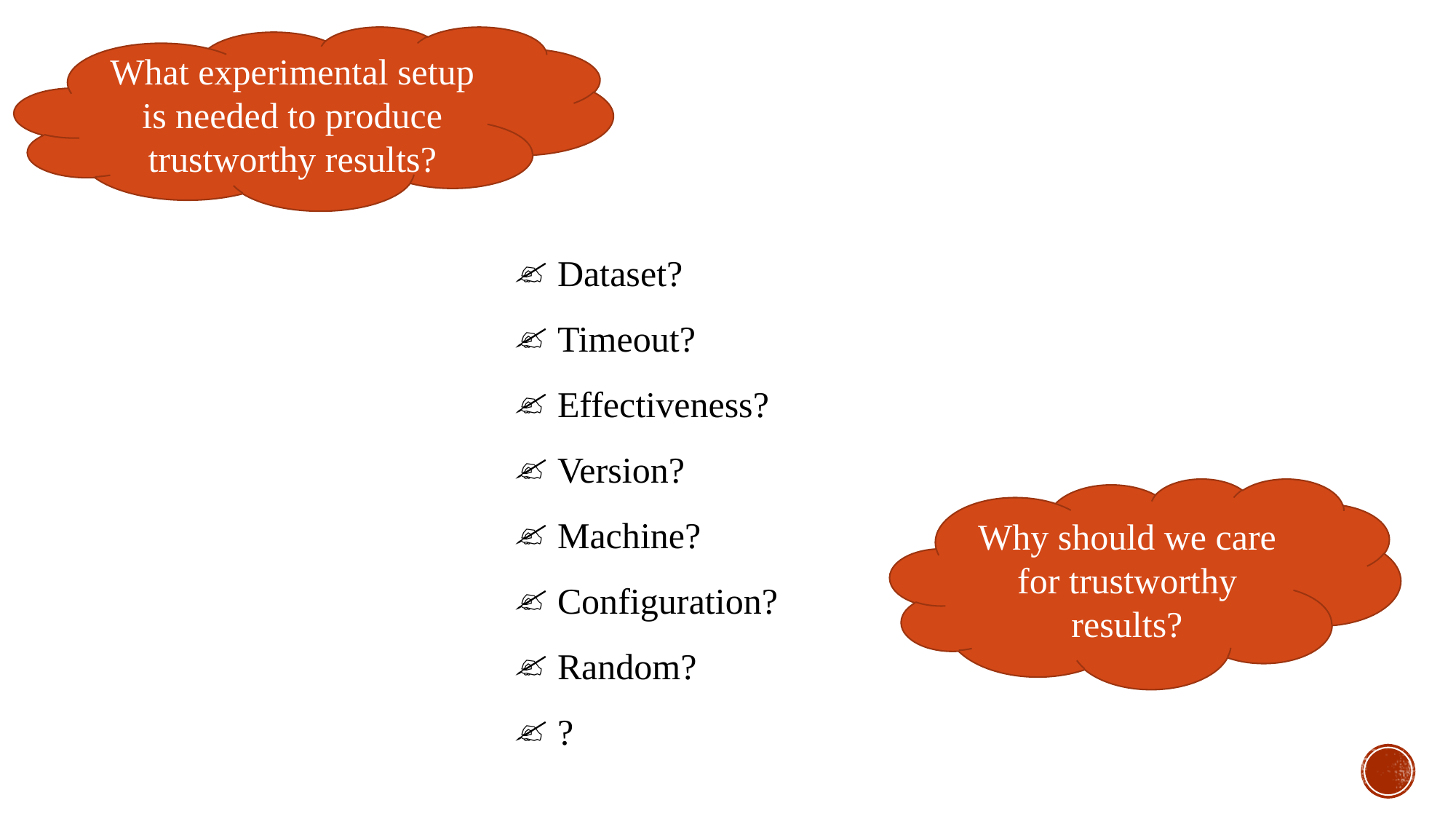

What experimental setup is needed to produce trustworthy results?

 Dataset?
 Timeout?
 Effectiveness?
 Version?
 Machine?
 Configuration?
 Random?
 ?
Why should we care for trustworthy results?